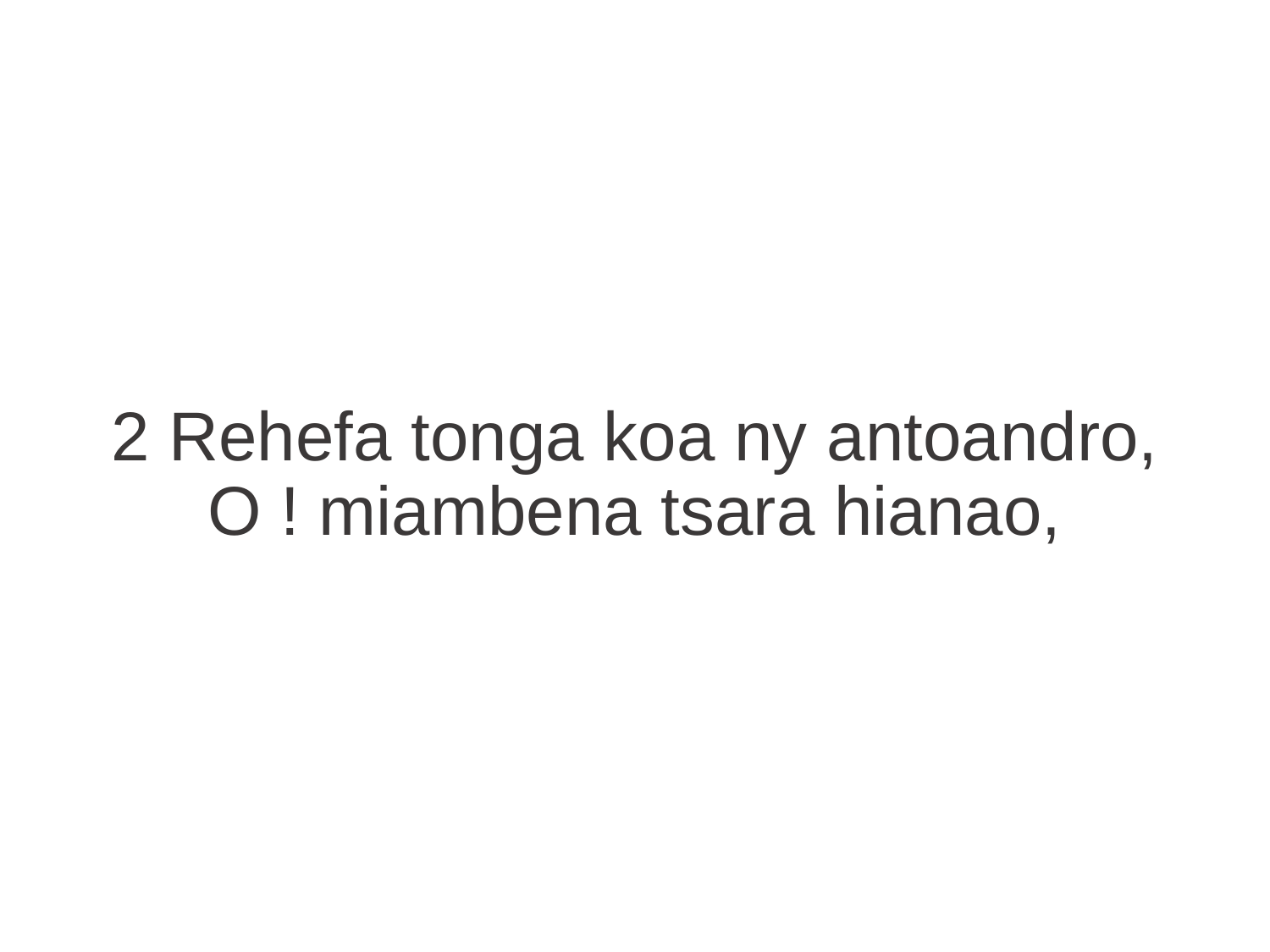

2 Rehefa tonga koa ny antoandro,
O ! miambena tsara hianao,